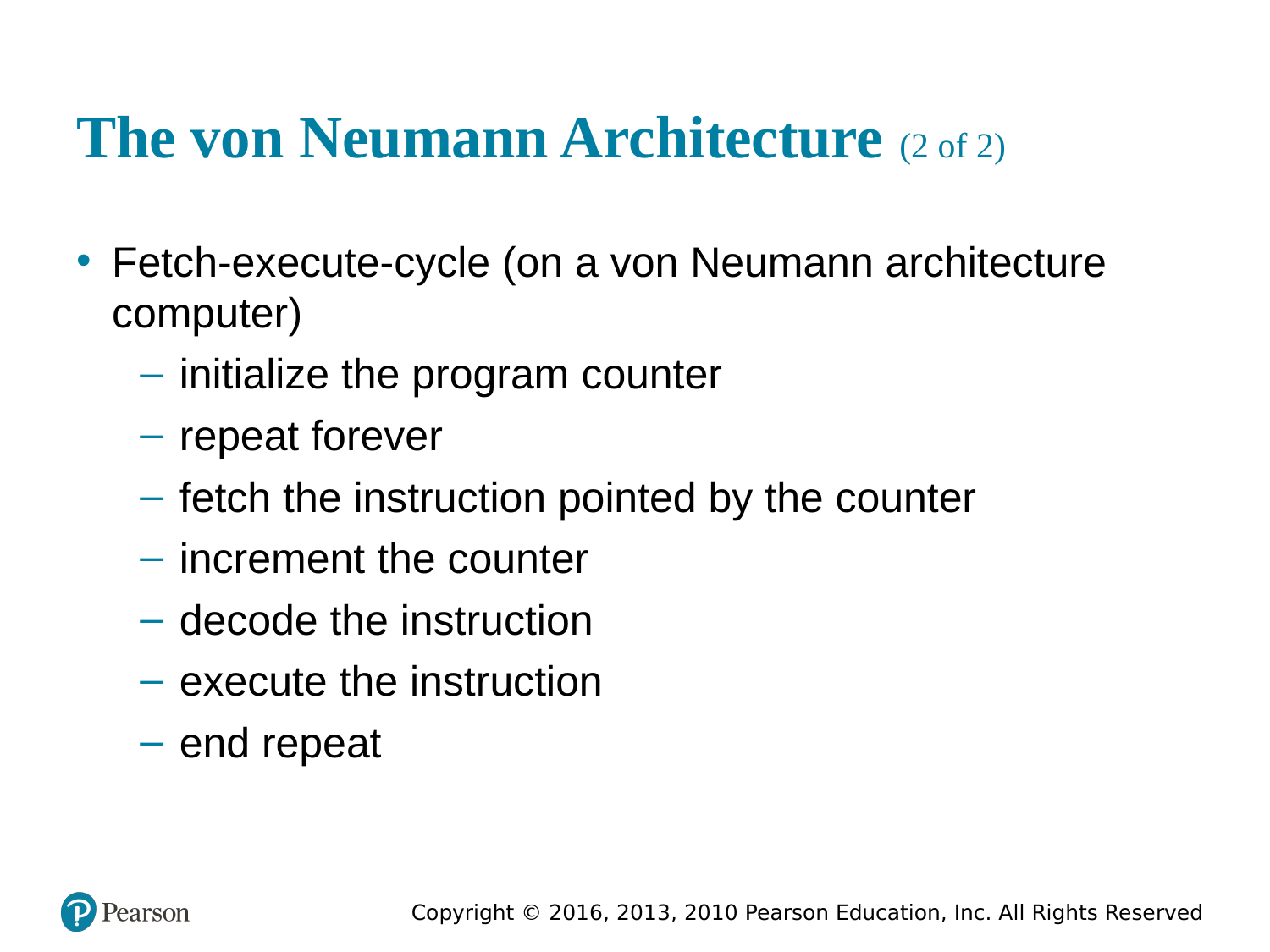

# The von Neumann Architecture (2 of 2)
Fetch-execute-cycle (on a von Neumann architecture computer)
initialize the program counter
repeat forever
fetch the instruction pointed by the counter
increment the counter
decode the instruction
execute the instruction
end repeat